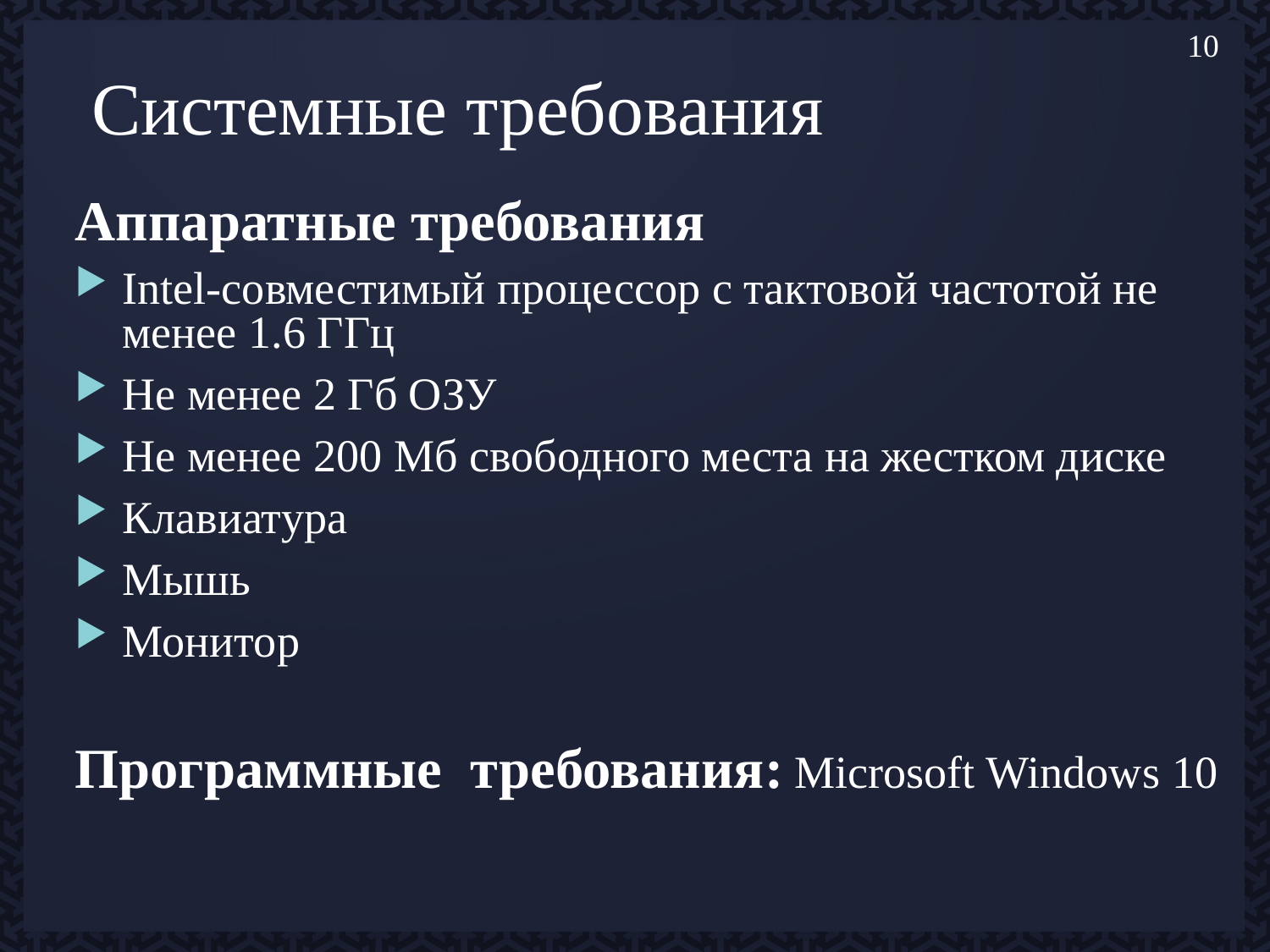

# Системные требования
10
Аппаратные требования
Intel-совместимый процессор с тактовой частотой не менее 1.6 ГГц
Не менее 2 Гб ОЗУ
Не менее 200 Мб свободного места на жестком диске
Клавиатура
Мышь
Монитор

Программные  требования: Microsoft Windows 10